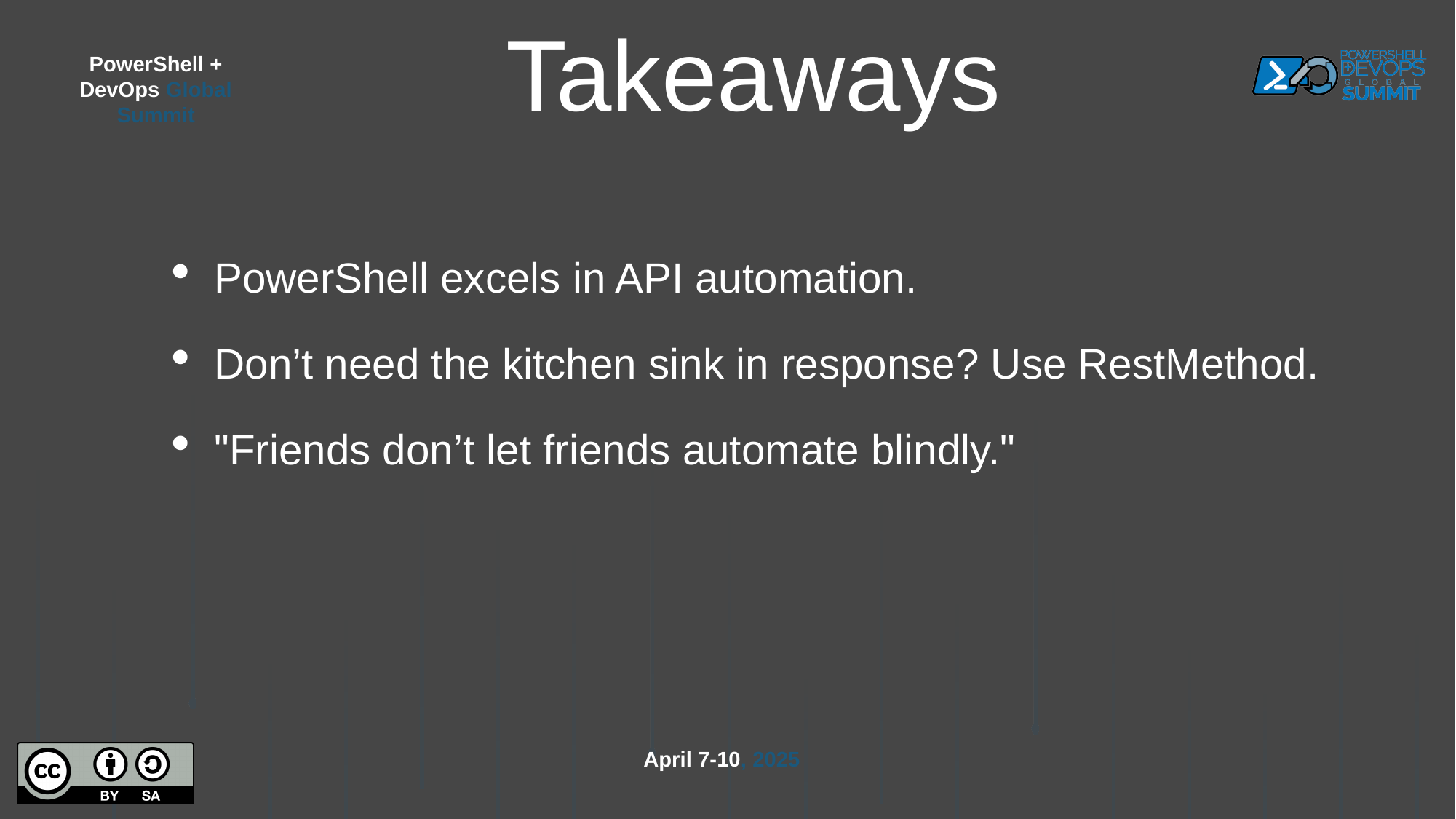

# Takeaways
PowerShell excels in API automation.
Don’t need the kitchen sink in response? Use RestMethod.
"Friends don’t let friends automate blindly."